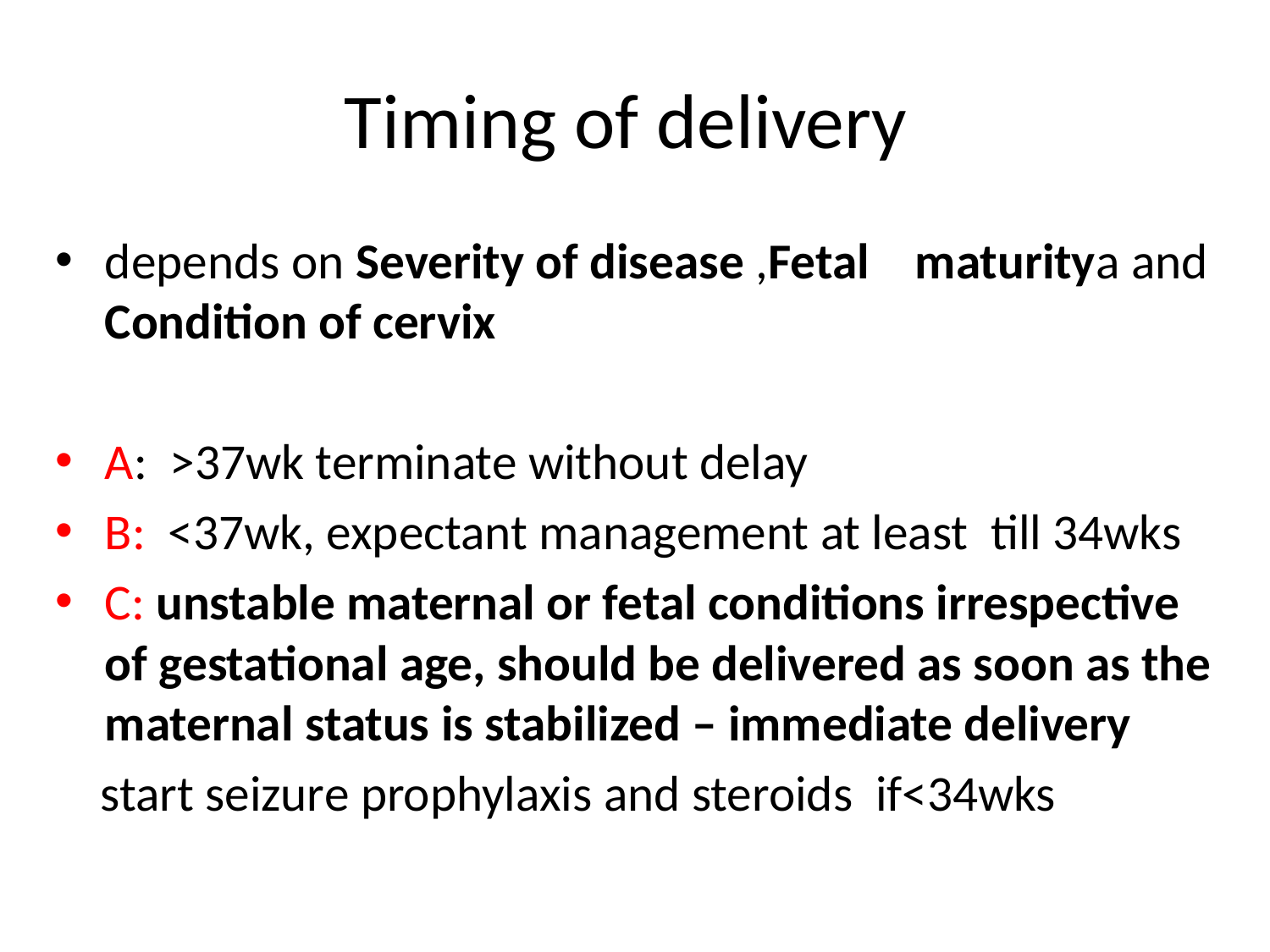

# Timing of delivery
depends on Severity of disease ,Fetal    maturitya and Condition of cervix

A:  >37wk terminate without delay
B:  <37wk, expectant management at least  till 34wks
C: unstable maternal or fetal conditions irrespective of gestational age, should be delivered as soon as the maternal status is stabilized – immediate delivery
    start seizure prophylaxis and steroids  if<34wks